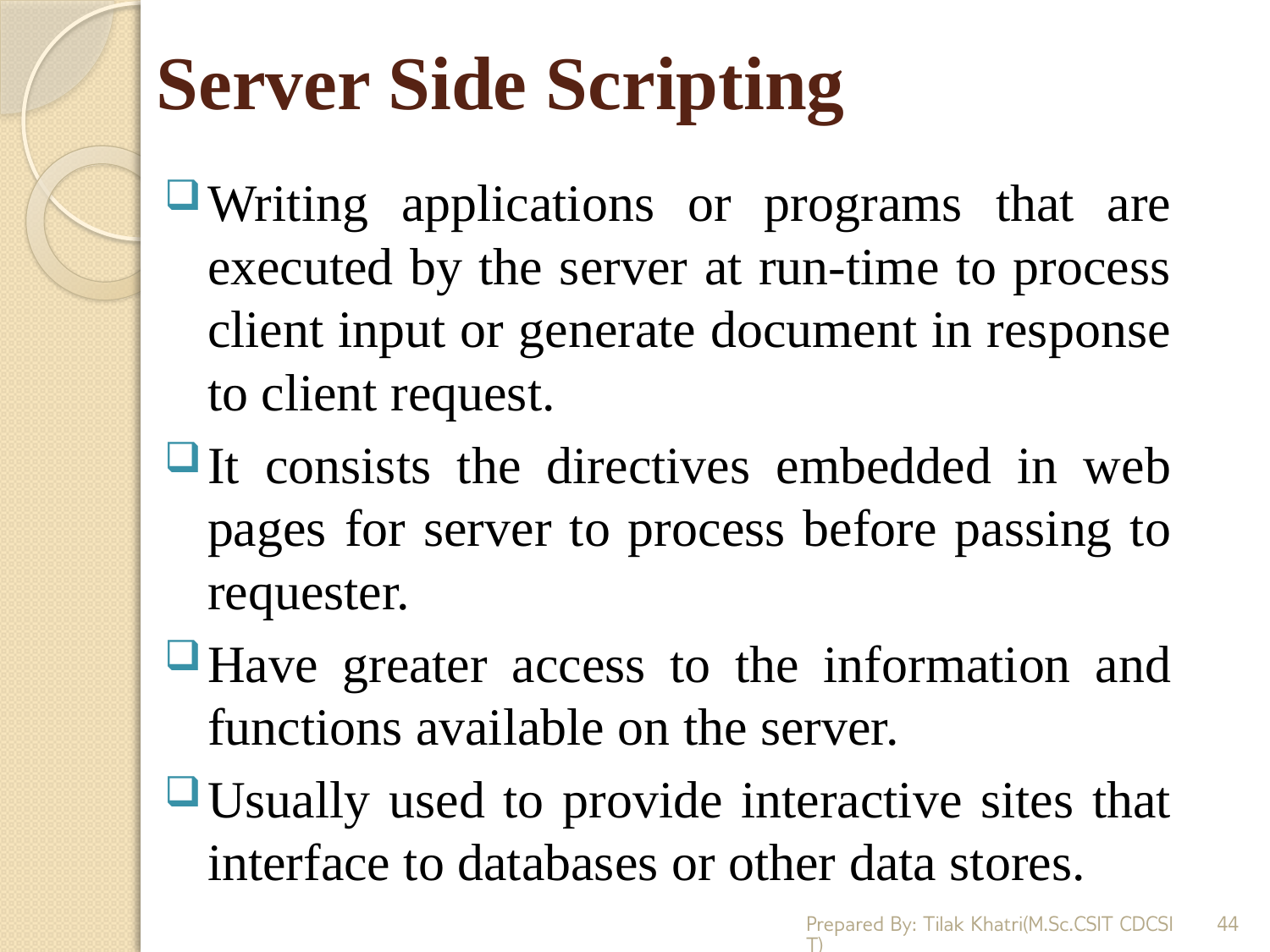

# Server Side Scripting
Writing applications or programs that are executed by the server at run-time to process client input or generate document in response to client request.
It consists the directives embedded in web pages for server to process before passing to requester.
Have greater access to the information and functions available on the server.
Usually used to provide interactive sites that interface to databases or other data stores.

Prepared By: Tilak Khatri(M.Sc.CSIT CDCSIT)
44